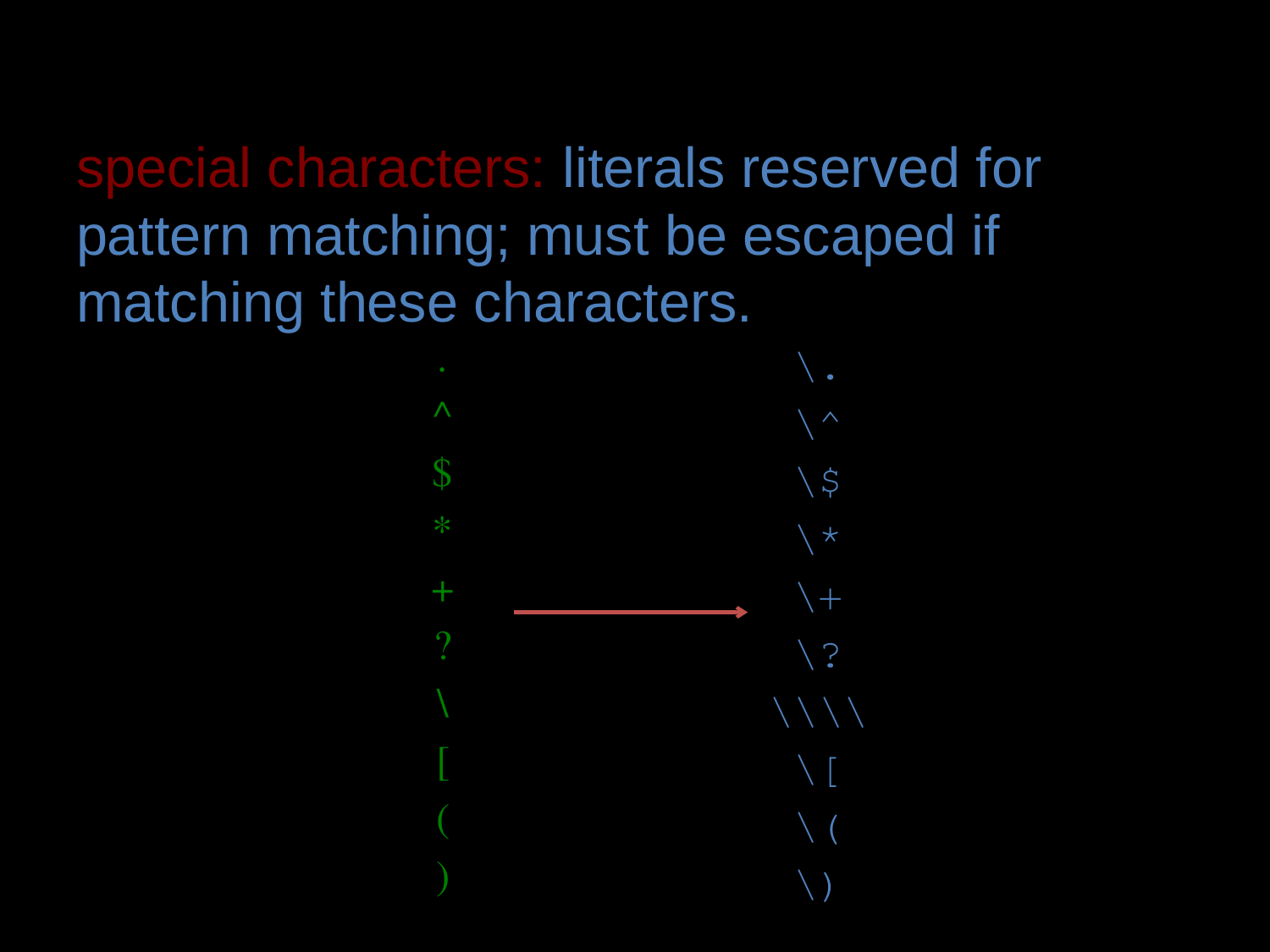

special characters: literals reserved for pattern matching; must be escaped if matching these characters.
.
^
$
*
+
?
\
[
(
)
\.
\^
\$
\*
\+
\?
\\\\
\[
\(
\)